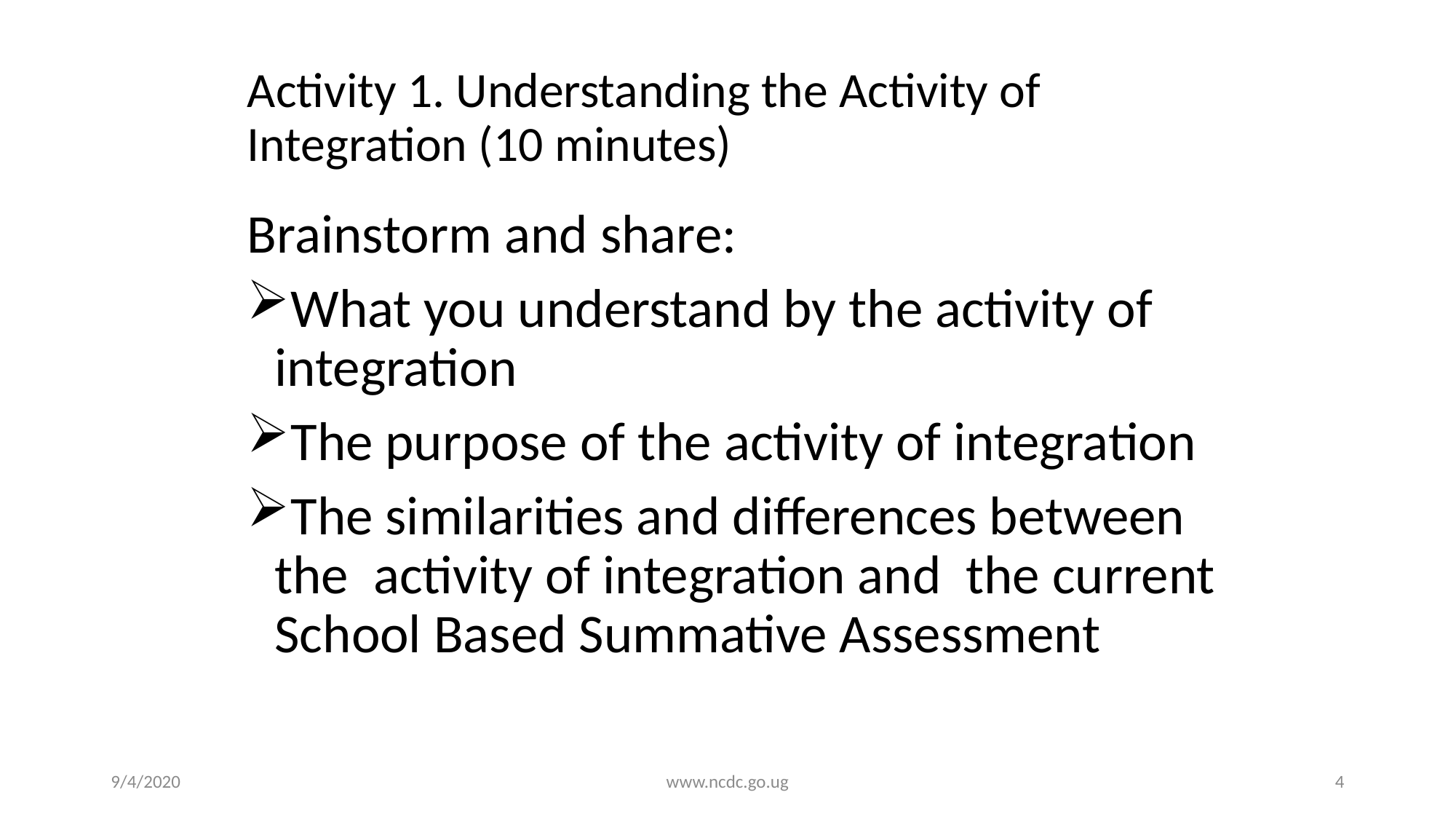

# Activity 1. Understanding the Activity of Integration (10 minutes)
Brainstorm and share:
What you understand by the activity of integration
The purpose of the activity of integration
The similarities and differences between the  activity of integration and  the current School Based Summative Assessment
9/4/2020
www.ncdc.go.ug
4